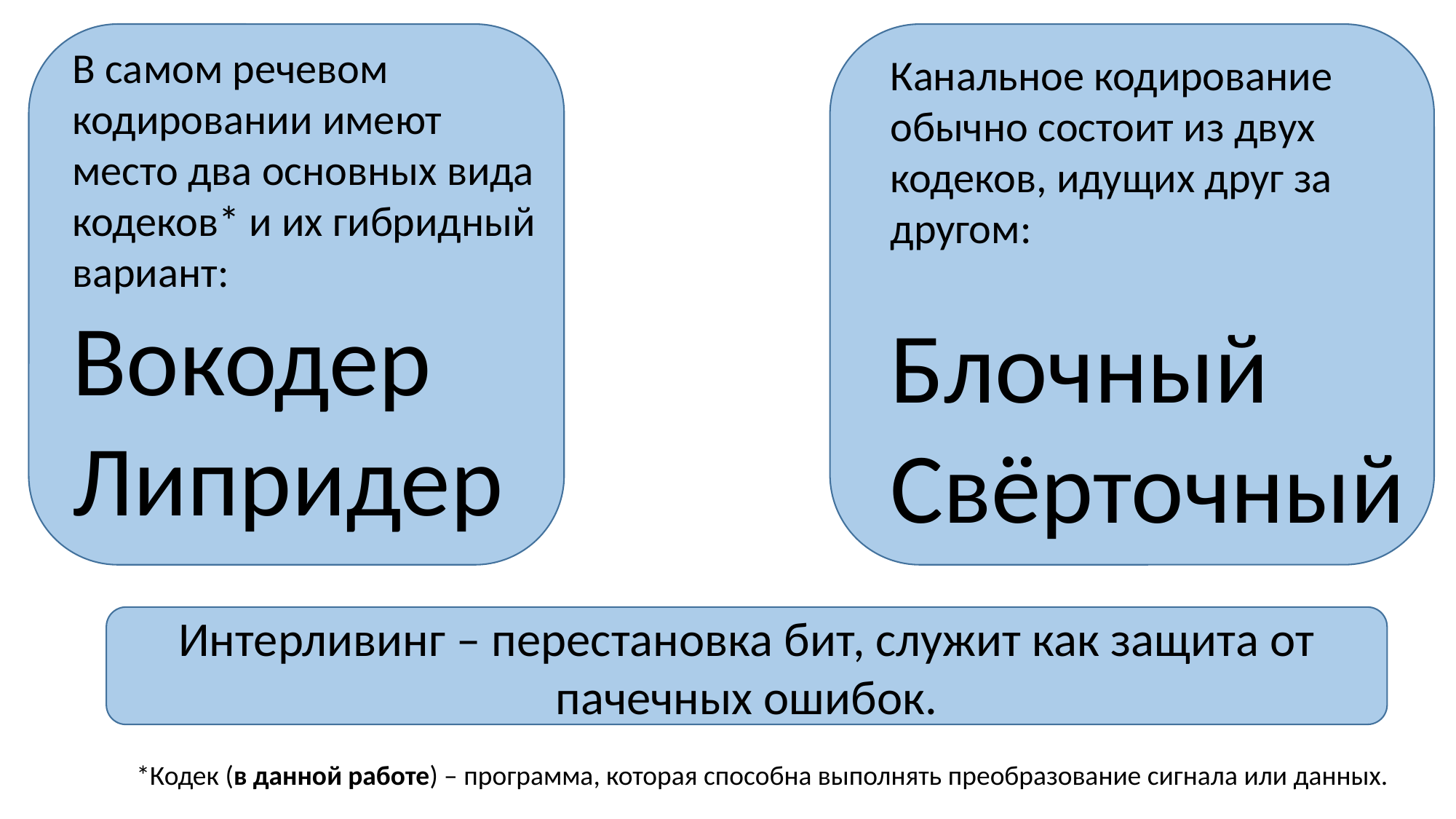

В самом речевом кодировании имеют место два основных вида кодеков* и их гибридный вариант:
Вокодер
Липридер
Канальное кодирование
обычно состоит из двух
кодеков, идущих друг за
другом:

Блочный
Свёрточный
Интерливинг – перестановка бит, служит как защита от пачечных ошибок.
*Кодек (в данной работе) – программа, которая способна выполнять преобразование сигнала или данных.